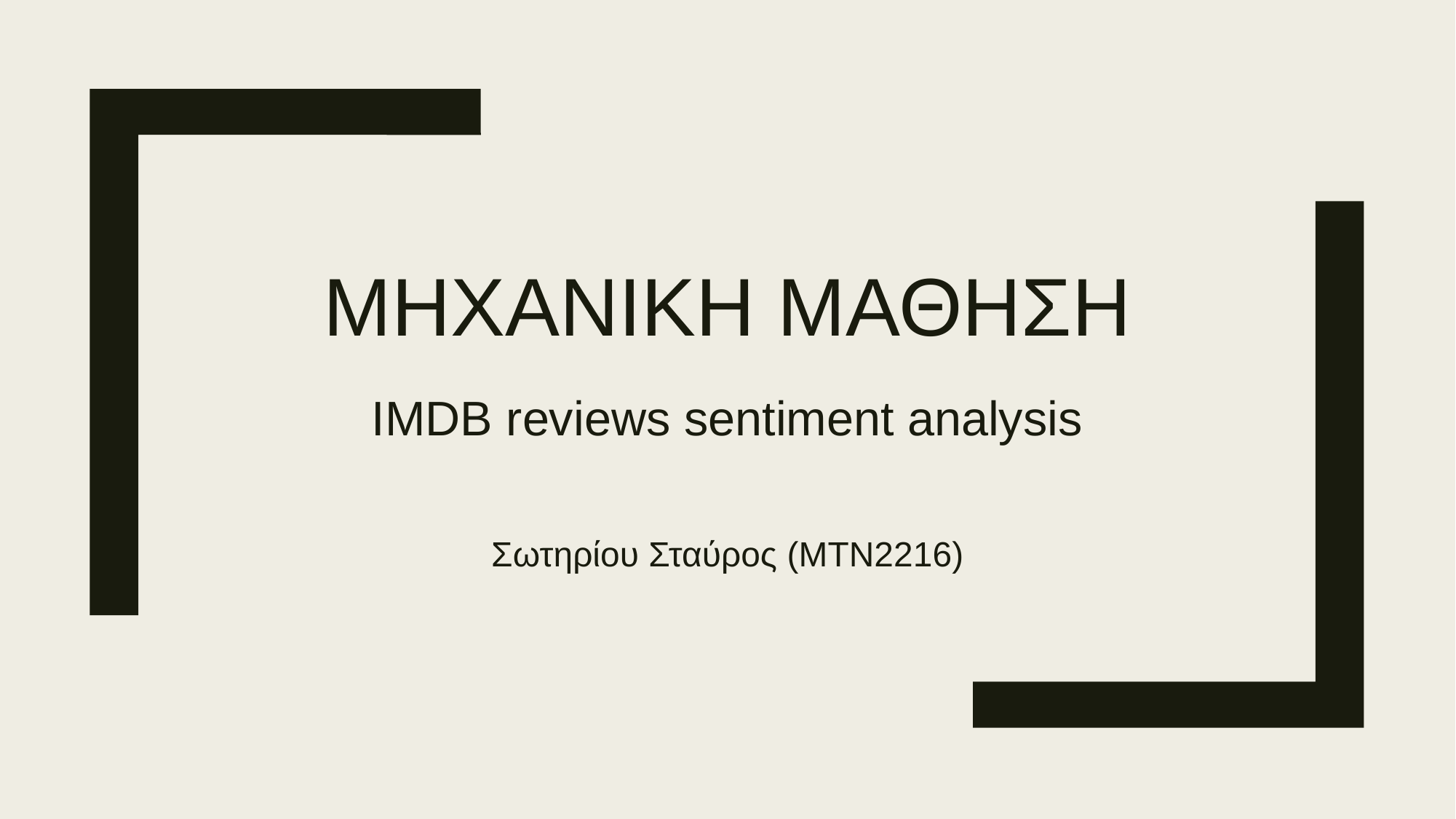

# ΜΗΧΑΝΙΚΗ ΜΑΘΗΣΗ
IMDB reviews sentiment analysis
Σωτηρίου Σταύρος (MTN2216)